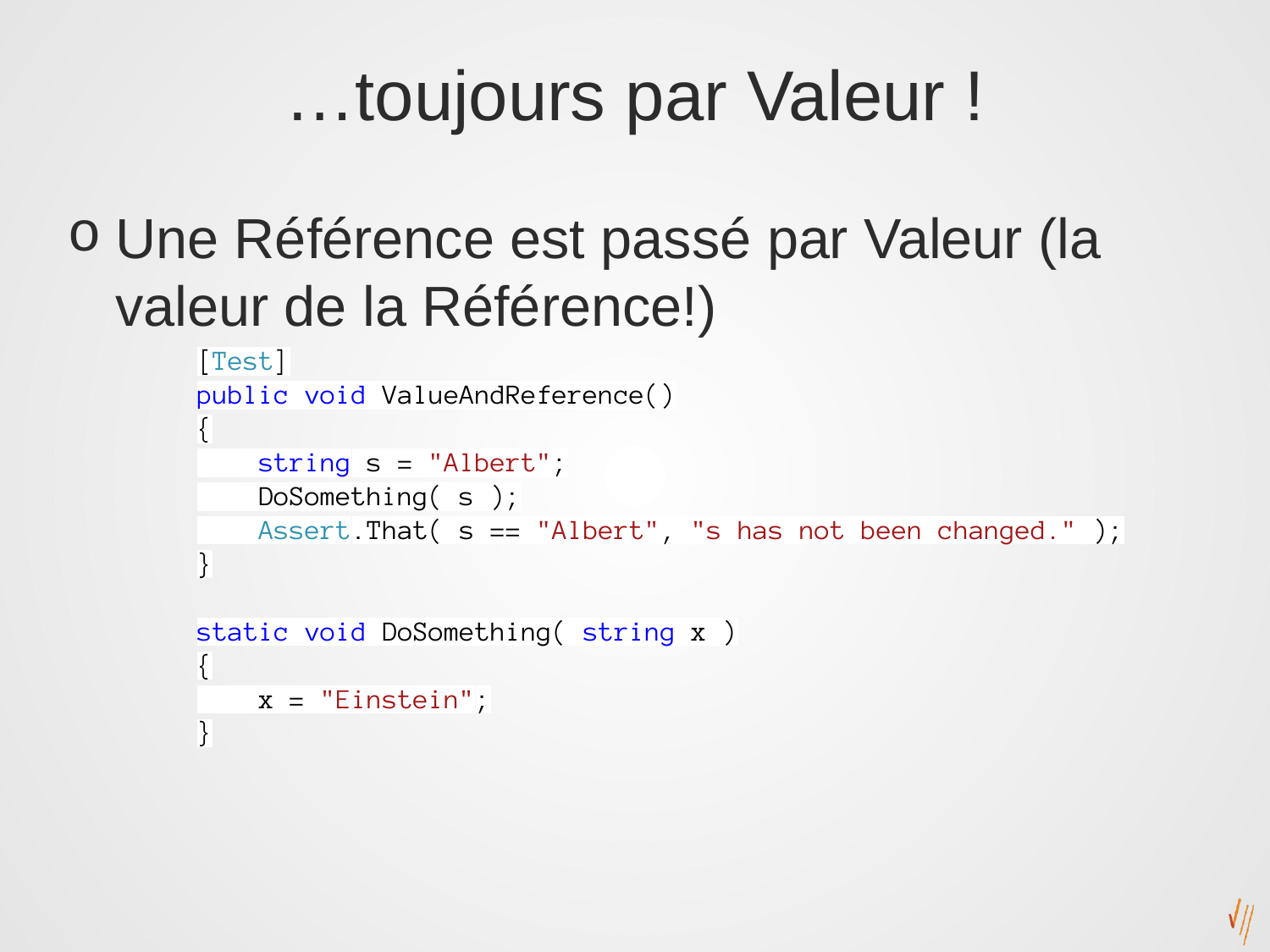

# …toujours par Valeur !
Une Référence est passé par Valeur (la valeur de la Référence!)

[Test]
public void ValueAndReference()
{
    string s = "Albert";
    DoSomething( s );
    Assert.That( s == "Albert", "s has not been changed." );
}

static void DoSomething( string x )
{
    x = "Einstein";
}